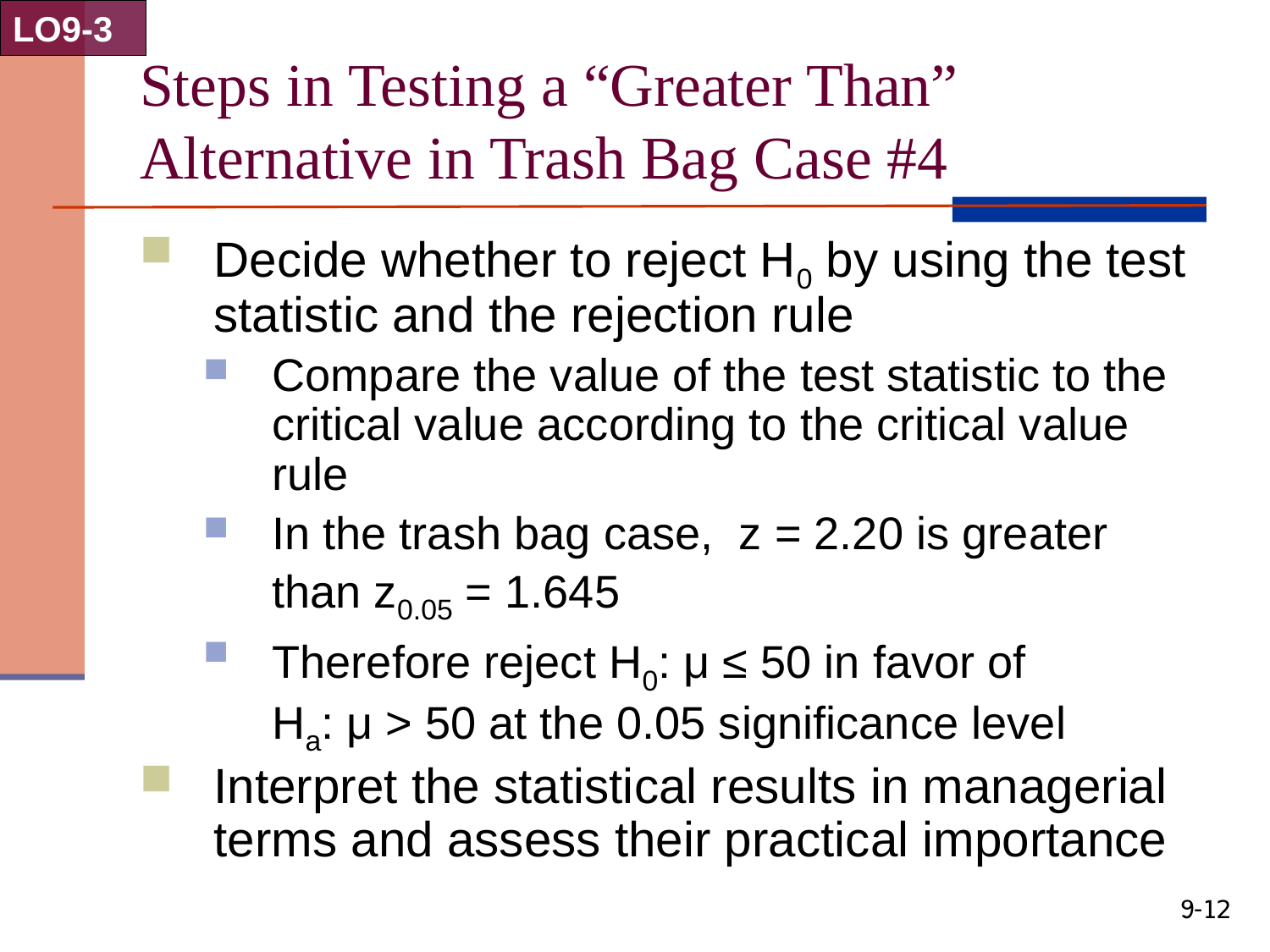

LO9-3
# Steps in Testing a “Greater Than” Alternative in Trash Bag Case #4
Decide whether to reject H0 by using the test statistic and the rejection rule
Compare the value of the test statistic to the critical value according to the critical value rule
In the trash bag case,  z = 2.20 is greater than z0.05 = 1.645
Therefore reject H0: μ ≤ 50 in favor of
Ha: μ > 50 at the 0.05 significance level
Interpret the statistical results in managerial terms and assess their practical importance
9-12